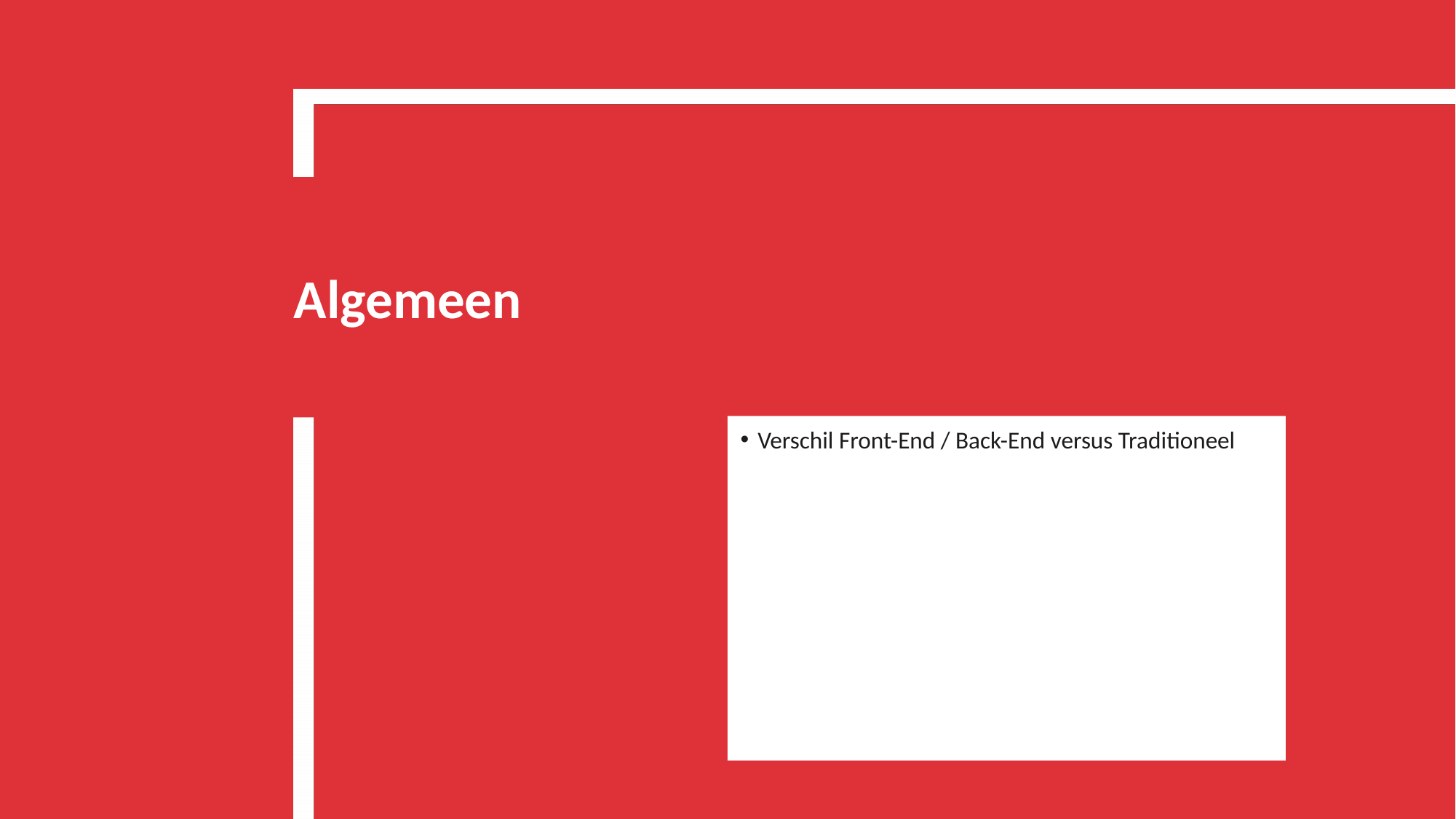

# Algemeen
Verschil Front-End / Back-End versus Traditioneel